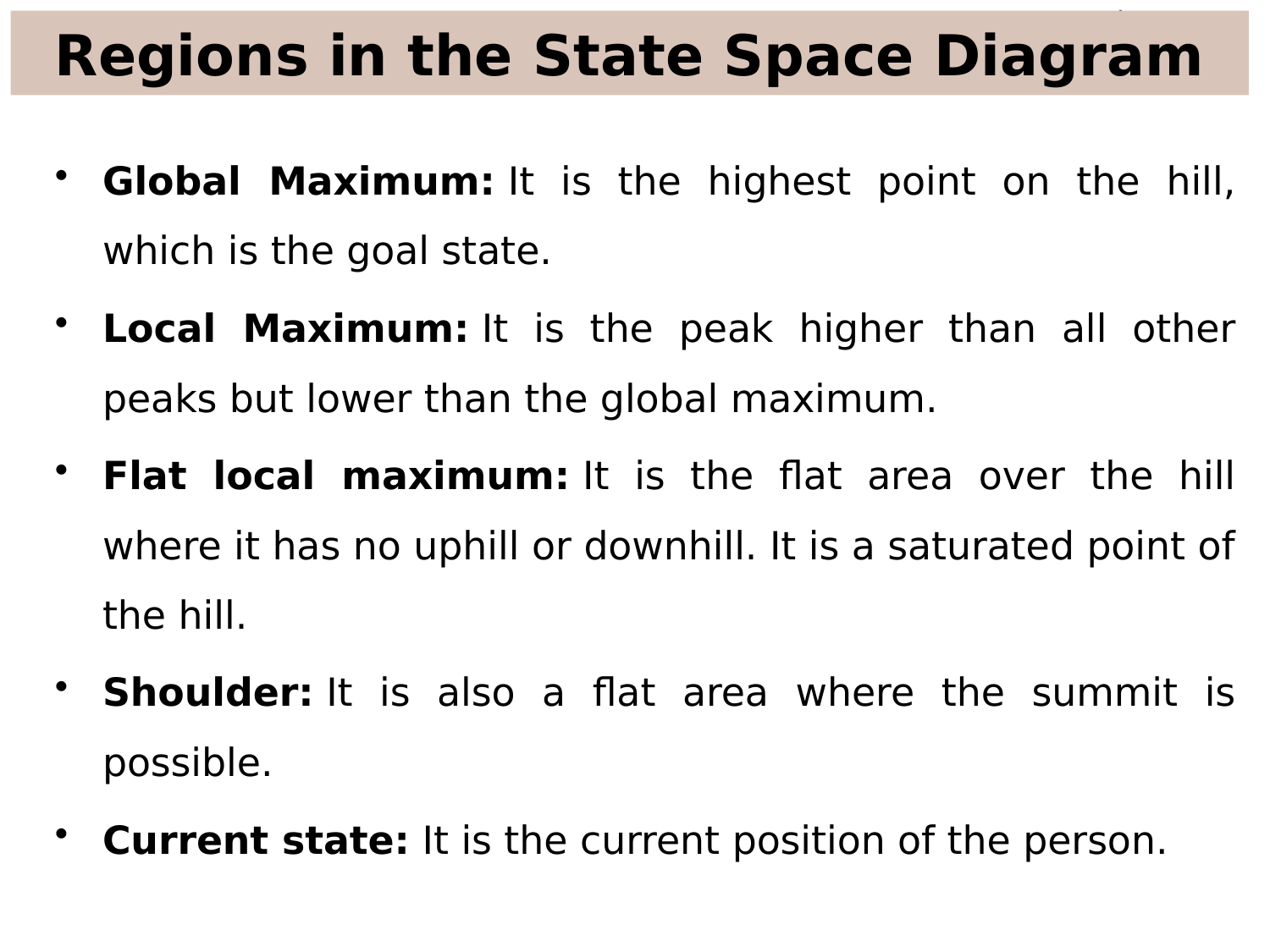

# Regions in the State Space Diagram
Global Maximum: It is the highest point on the hill, which is the goal state.
Local Maximum: It is the peak higher than all other peaks but lower than the global maximum.
Flat local maximum: It is the flat area over the hill where it has no uphill or downhill. It is a saturated point of the hill.
Shoulder: It is also a flat area where the summit is possible.
Current state: It is the current position of the person.